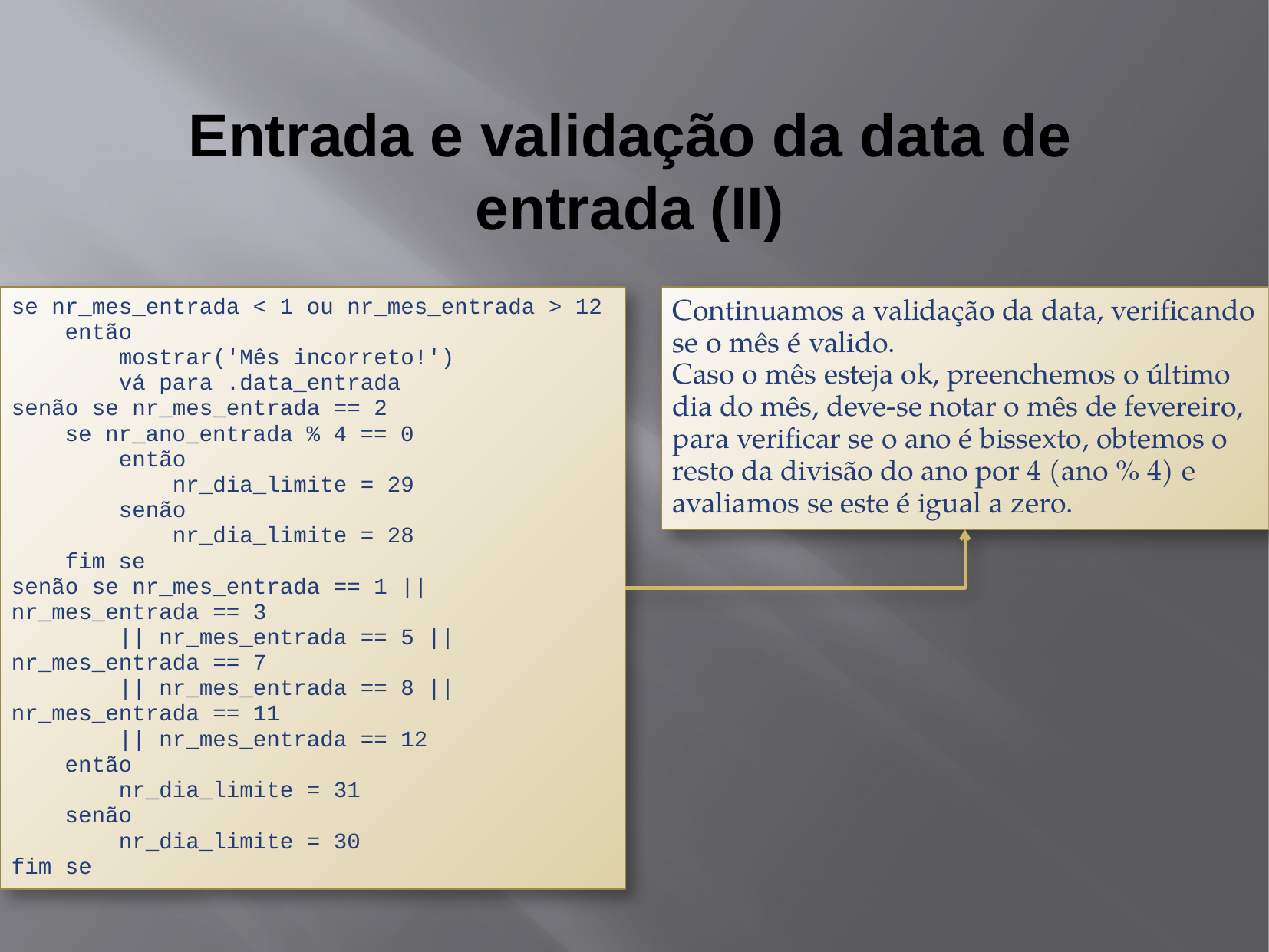

# Entrada e validação da data de entrada (II)
se nr_mes_entrada < 1 ou nr_mes_entrada > 12
    então
        mostrar('Mês incorreto!')
        vá para .data_entrada
senão se nr_mes_entrada == 2
    se nr_ano_entrada % 4 == 0
        então
            nr_dia_limite = 29
        senão
            nr_dia_limite = 28
    fim se
senão se nr_mes_entrada == 1 || nr_mes_entrada == 3
        || nr_mes_entrada == 5 || nr_mes_entrada == 7
        || nr_mes_entrada == 8 || nr_mes_entrada == 11
        || nr_mes_entrada == 12
    então
        nr_dia_limite = 31
    senão
        nr_dia_limite = 30
fim se
Continuamos a validação da data, verificando se o mês é valido.
Caso o mês esteja ok, preenchemos o último dia do mês, deve-se notar o mês de fevereiro, para verificar se o ano é bissexto, obtemos o resto da divisão do ano por 4 (ano % 4) e avaliamos se este é igual a zero.